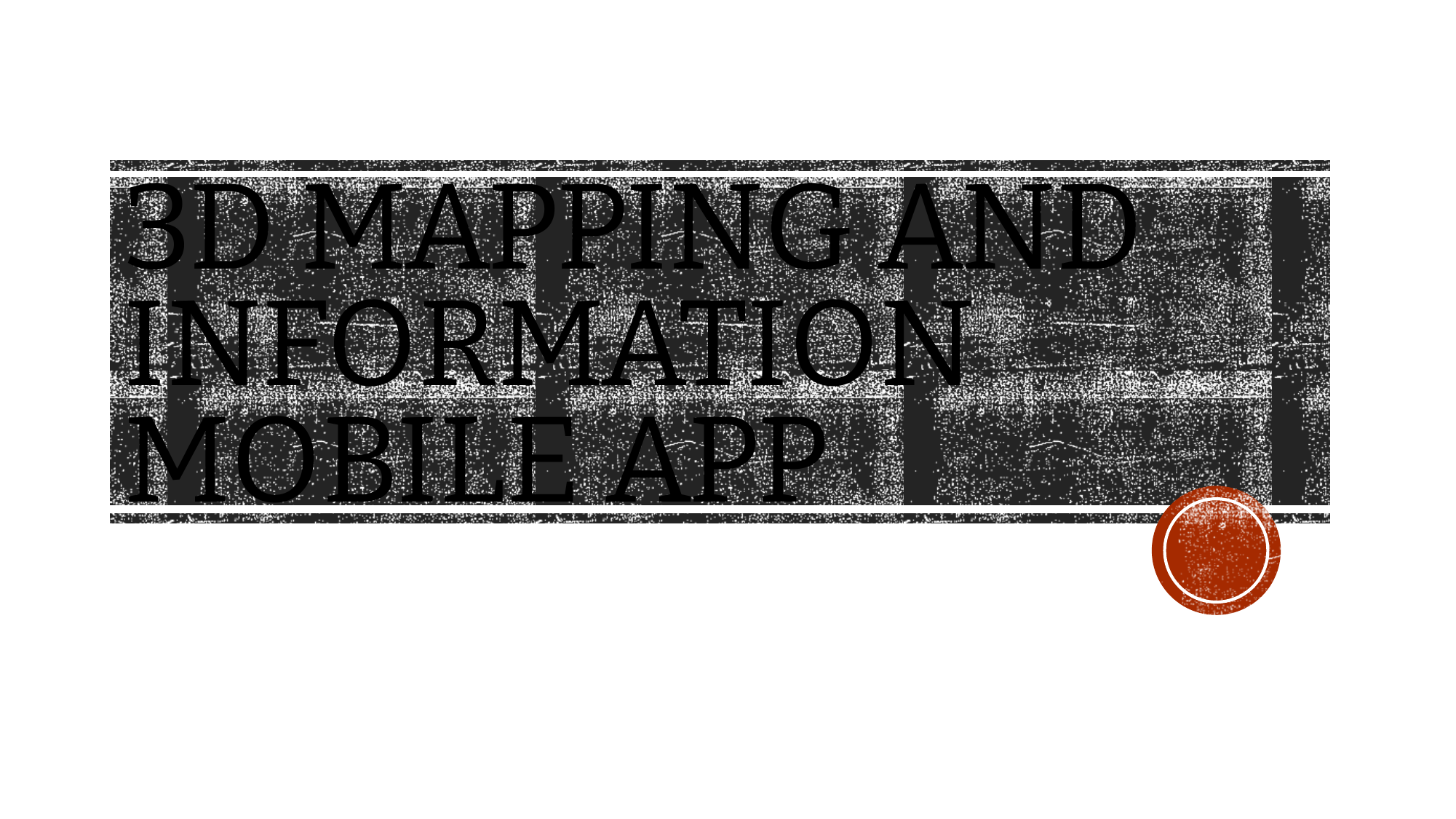

# 3D MAPPING AND INFORMATION MOBILE APP